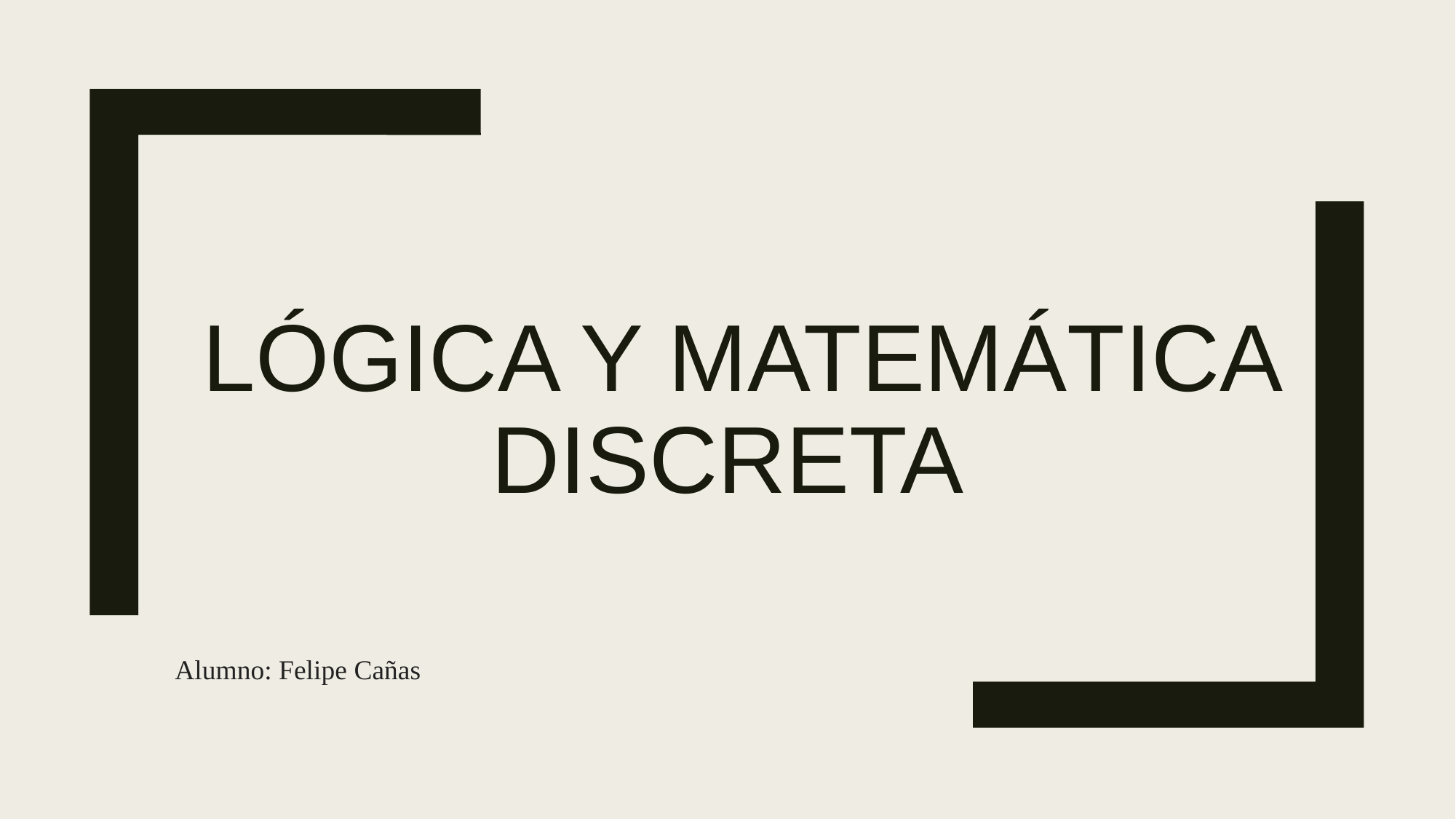

# Lógica y Matemática discreta
Alumno: Felipe Cañas